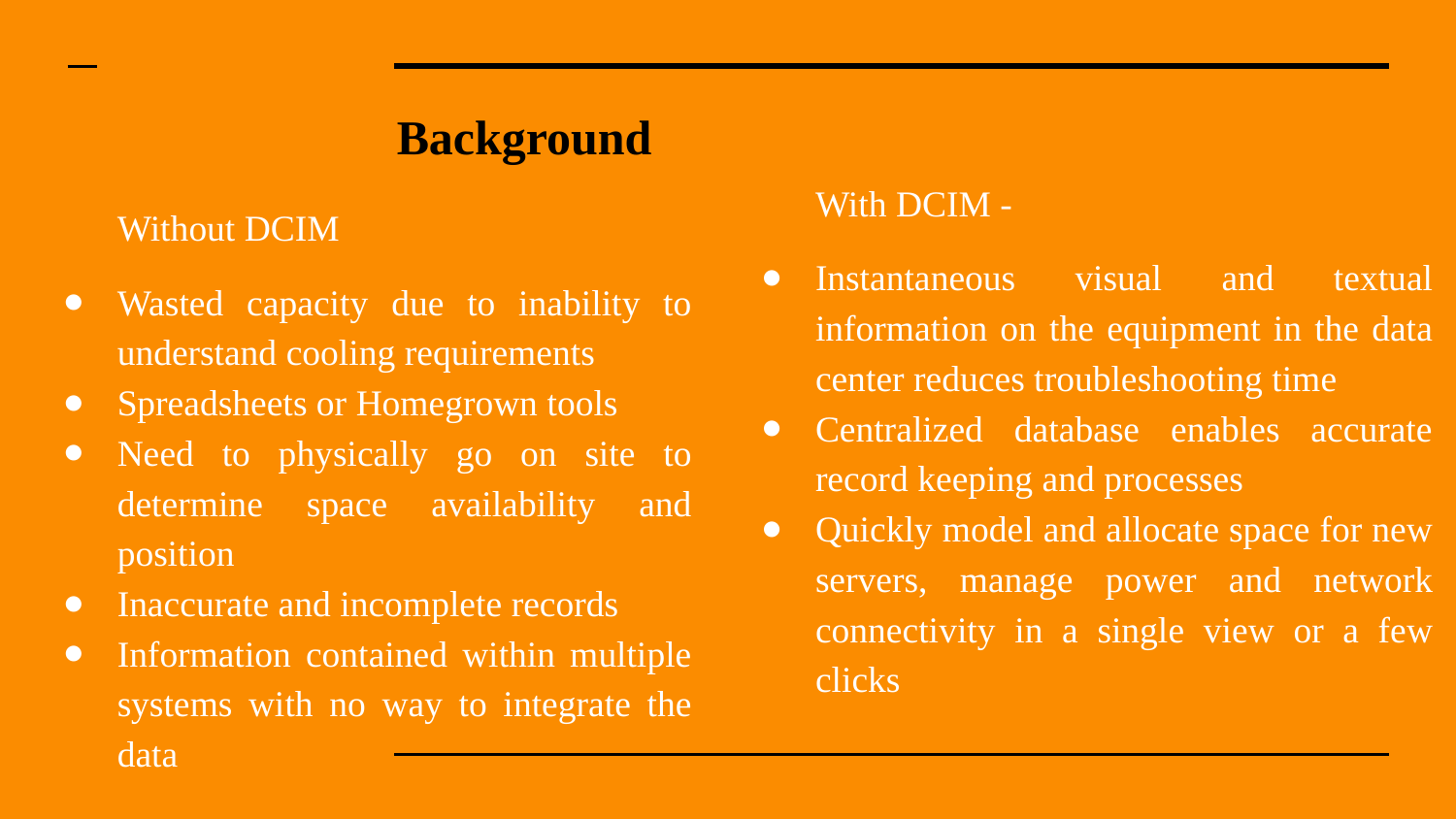

# Background
With DCIM -
Instantaneous visual and textual information on the equipment in the data center reduces troubleshooting time
Centralized database enables accurate record keeping and processes
Quickly model and allocate space for new servers, manage power and network connectivity in a single view or a few clicks

Without DCIM
Wasted capacity due to inability to understand cooling requirements
Spreadsheets or Homegrown tools
Need to physically go on site to determine space availability and position
Inaccurate and incomplete records
Information contained within multiple systems with no way to integrate the data